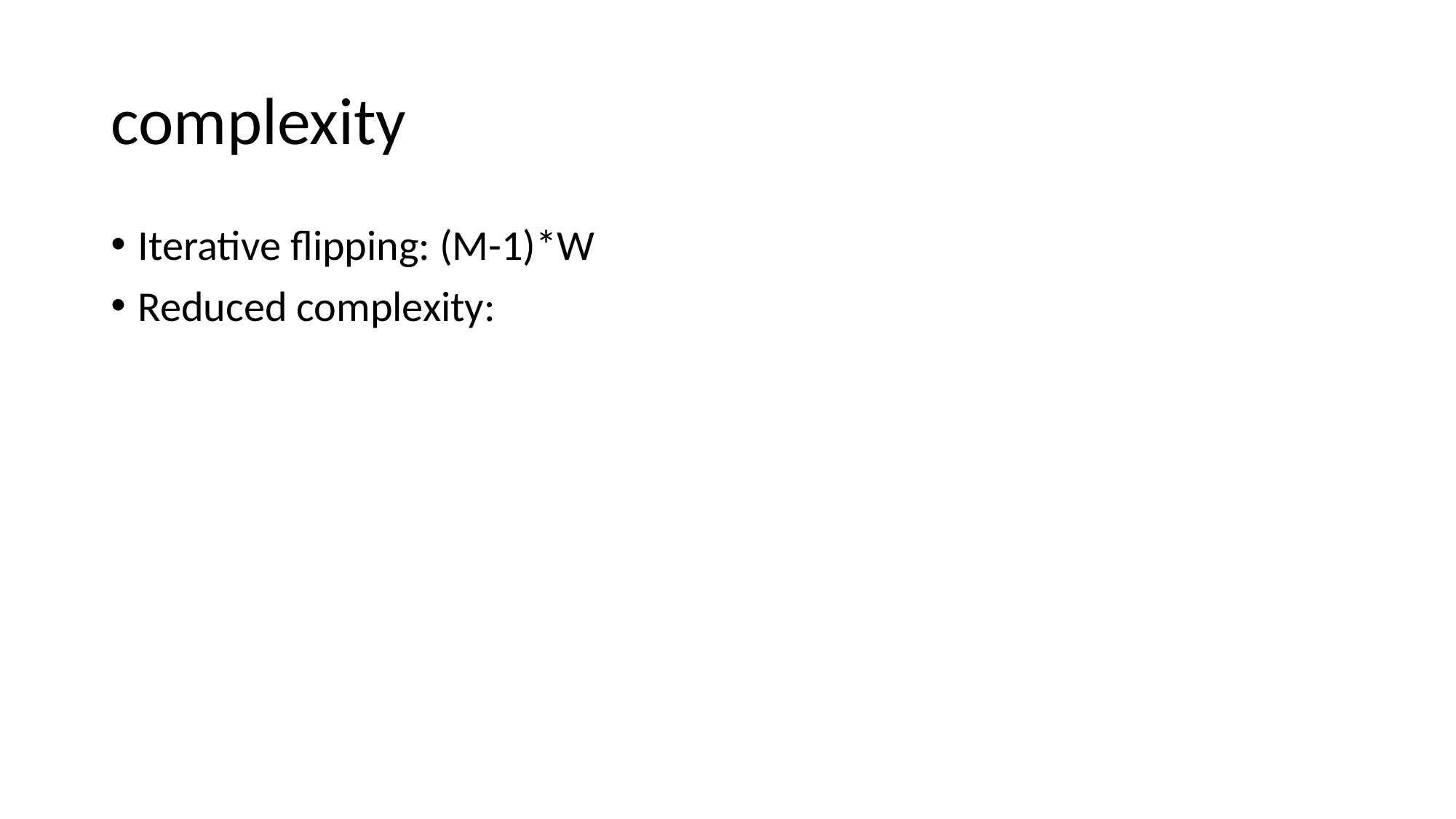

# complexity
Iterative flipping: (M-1)*W
Reduced complexity: